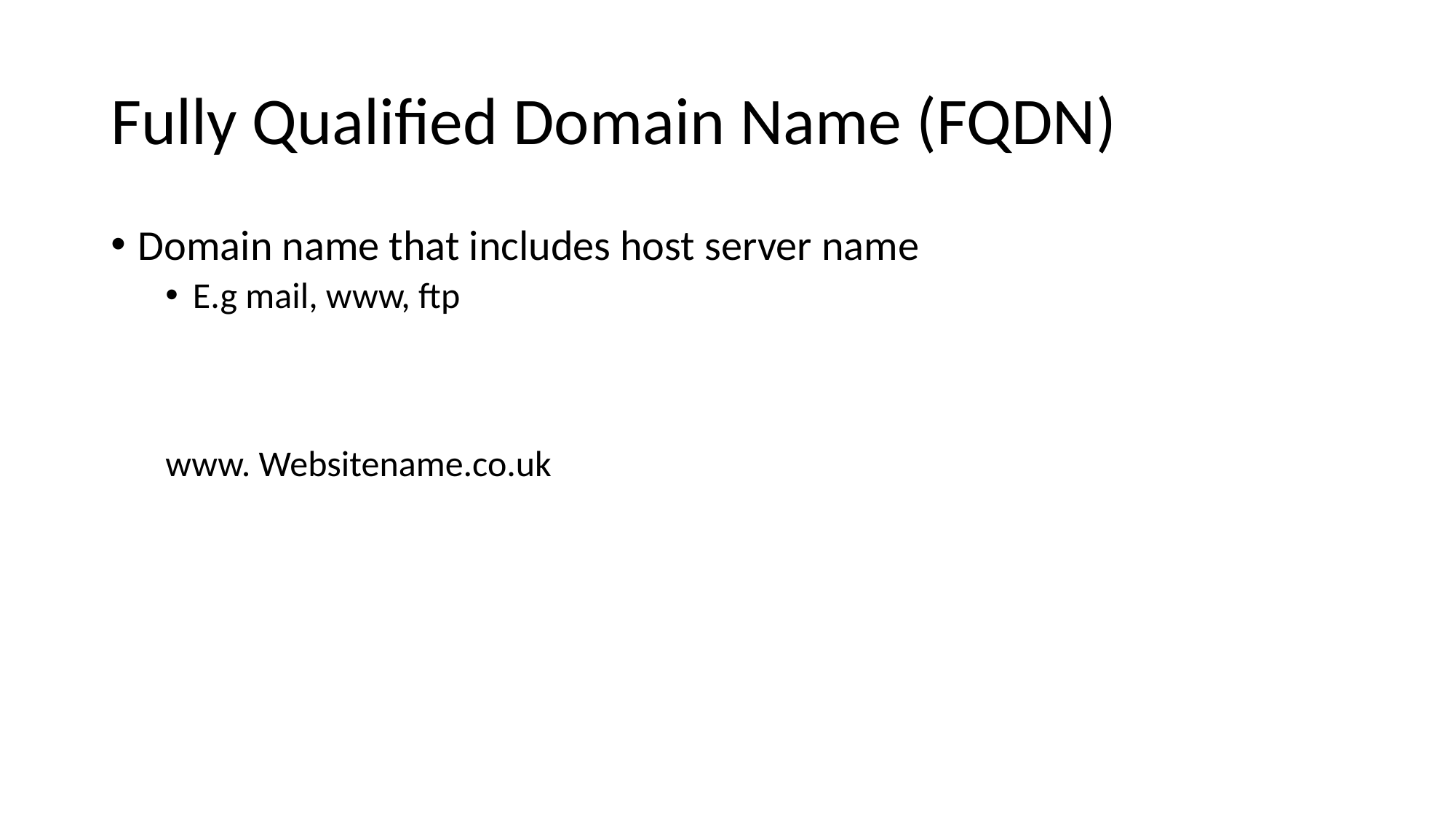

# Fully Qualified Domain Name (FQDN)
Domain name that includes host server name
E.g mail, www, ftp

www. Websitename.co.uk